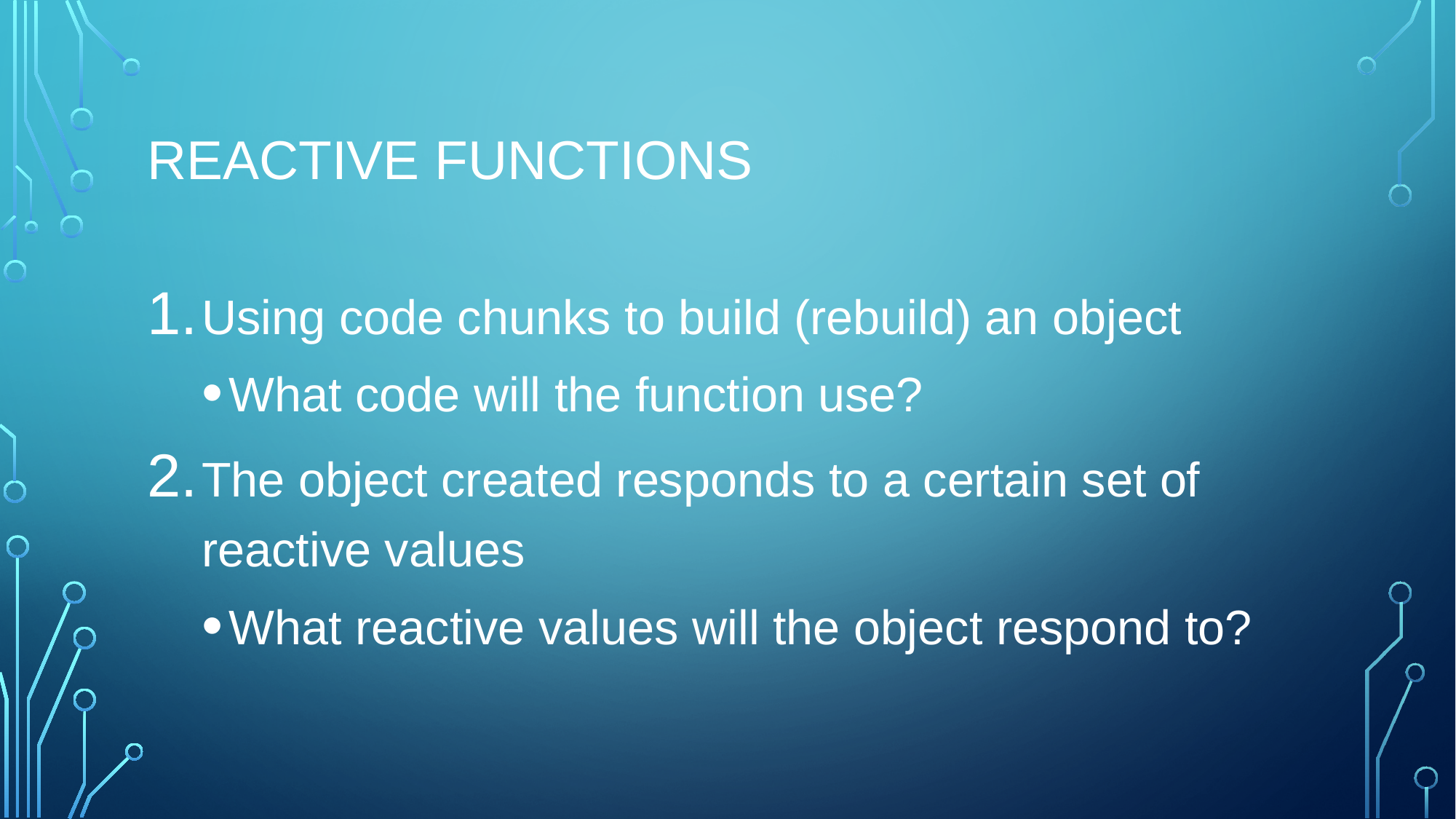

# Reactive functions
Using code chunks to build (rebuild) an object
What code will the function use?
The object created responds to a certain set of reactive values
What reactive values will the object respond to?